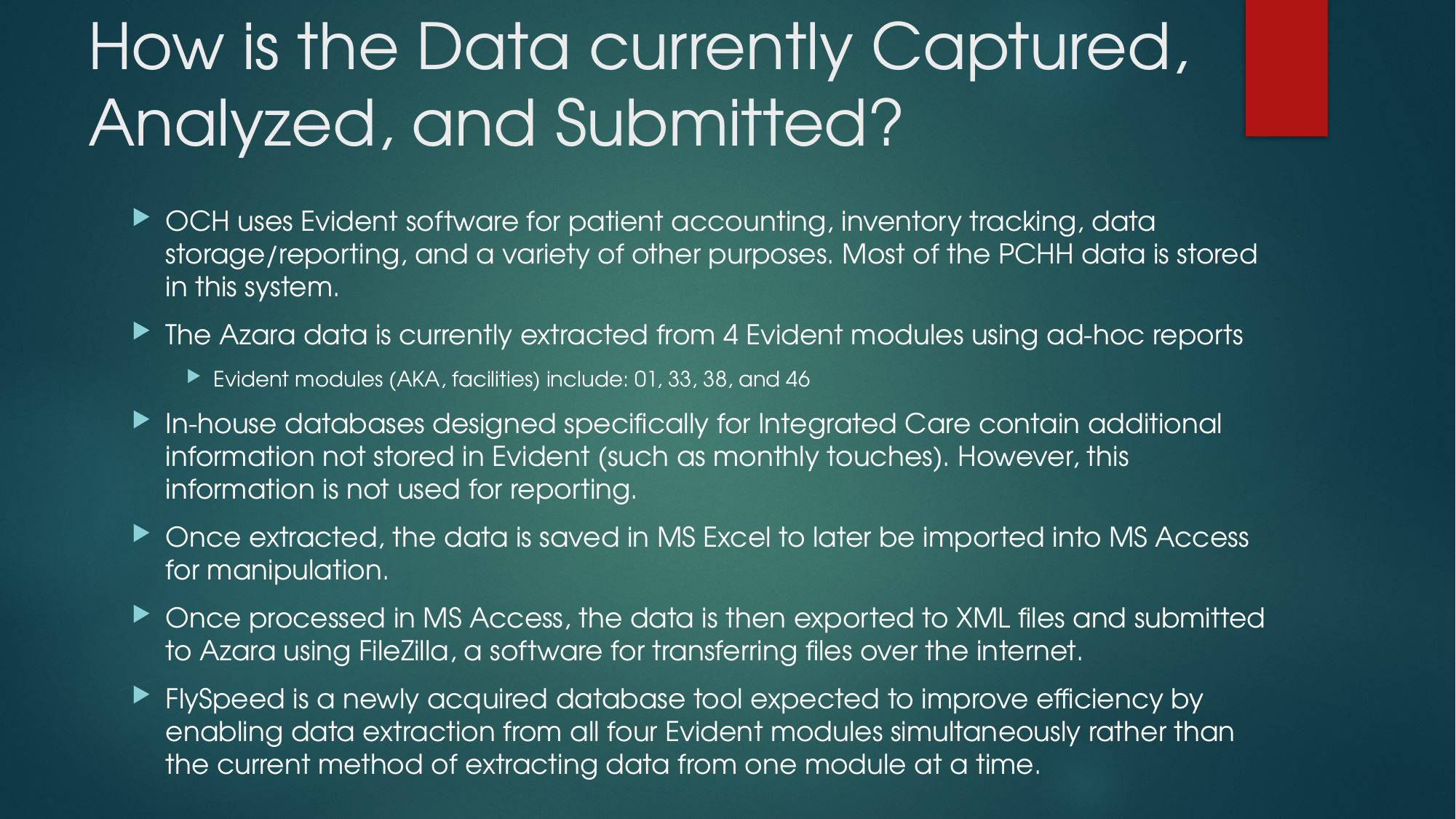

# How is the Data currently Captured, Analyzed, and Submitted?
OCH uses Evident software for patient accounting, inventory tracking, data storage/reporting, and a variety of other purposes. Most of the PCHH data is stored in this system.
The Azara data is currently extracted from 4 Evident modules using ad-hoc reports
Evident modules (AKA, facilities) include: 01, 33, 38, and 46
In-house databases designed specifically for Integrated Care contain additional information not stored in Evident (such as monthly touches). However, this information is not used for reporting.
Once extracted, the data is saved in MS Excel to later be imported into MS Access for manipulation.
Once processed in MS Access, the data is then exported to XML files and submitted to Azara using FileZilla, a software for transferring files over the internet.
FlySpeed is a newly acquired database tool expected to improve efficiency by enabling data extraction from all four Evident modules simultaneously rather than the current method of extracting data from one module at a time.